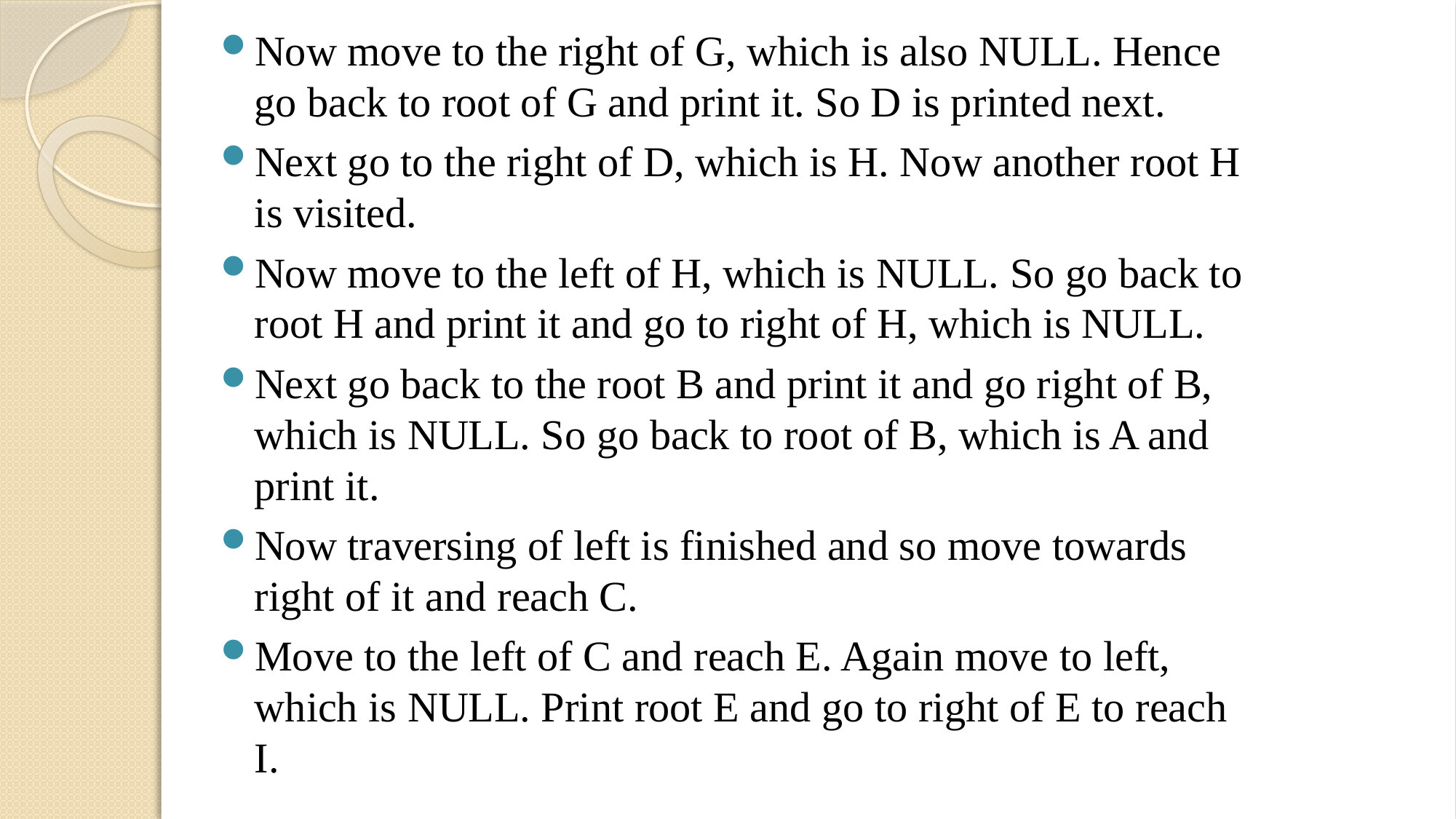

Now move to the right of G, which is also NULL. Hence go back to root of G and print it. So D is printed next.
Next go to the right of D, which is H. Now another root H is visited.
Now move to the left of H, which is NULL. So go back to root H and print it and go to right of H, which is NULL.
Next go back to the root B and print it and go right of B, which is NULL. So go back to root of B, which is A and print it.
Now traversing of left is finished and so move towards right of it and reach C.
Move to the left of C and reach E. Again move to left, which is NULL. Print root E and go to right of E to reach I.